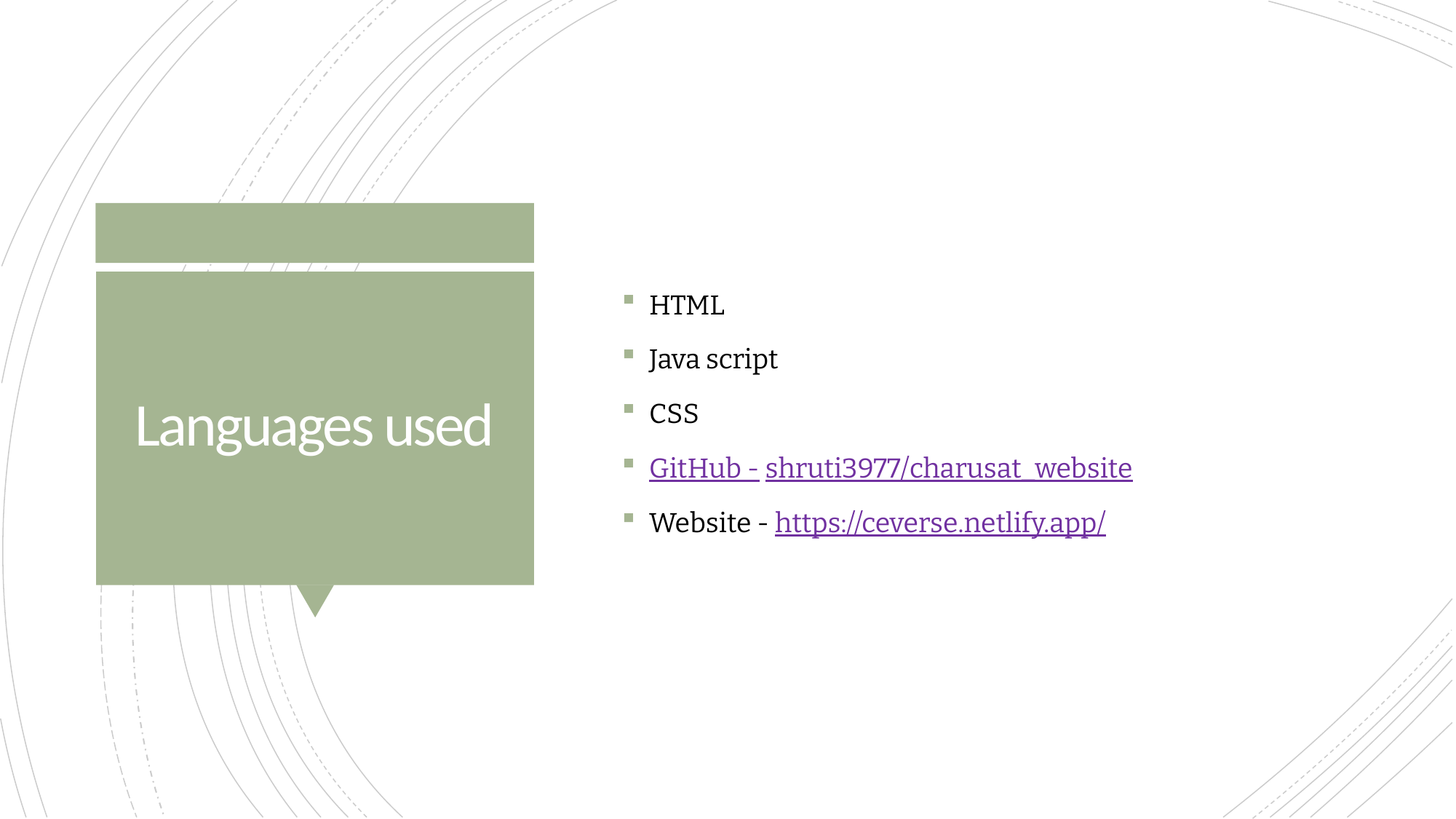

HTML
Java script
CSS
GitHub - shruti3977/charusat_website
Website - https://ceverse.netlify.app/
# Languages used